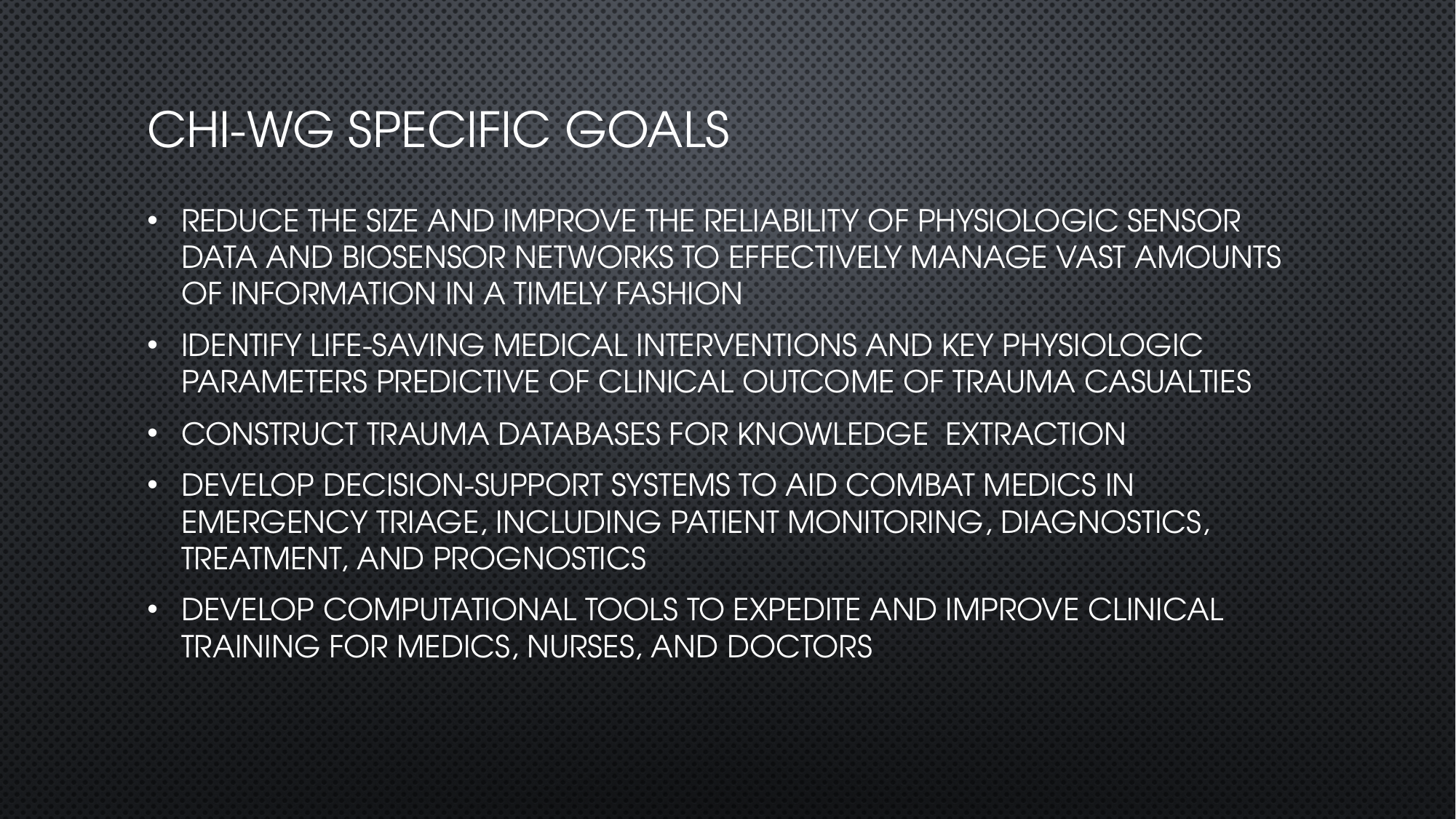

# CHI-WG Specific Goals
Reduce the size and improve the reliability of physiologic sensor data and biosensor networks to effectively manage vast amounts of information in a timely fashion
Identify life-saving medical interventions and key physiologic parameters predictive of clinical outcome of trauma casualties
Construct trauma databases for knowledge  extraction
Develop decision-support systems to aid combat medics in emergency triage, including patient monitoring, diagnostics, treatment, and prognostics
Develop computational tools to expedite and improve clinical training for medics, nurses, and doctors